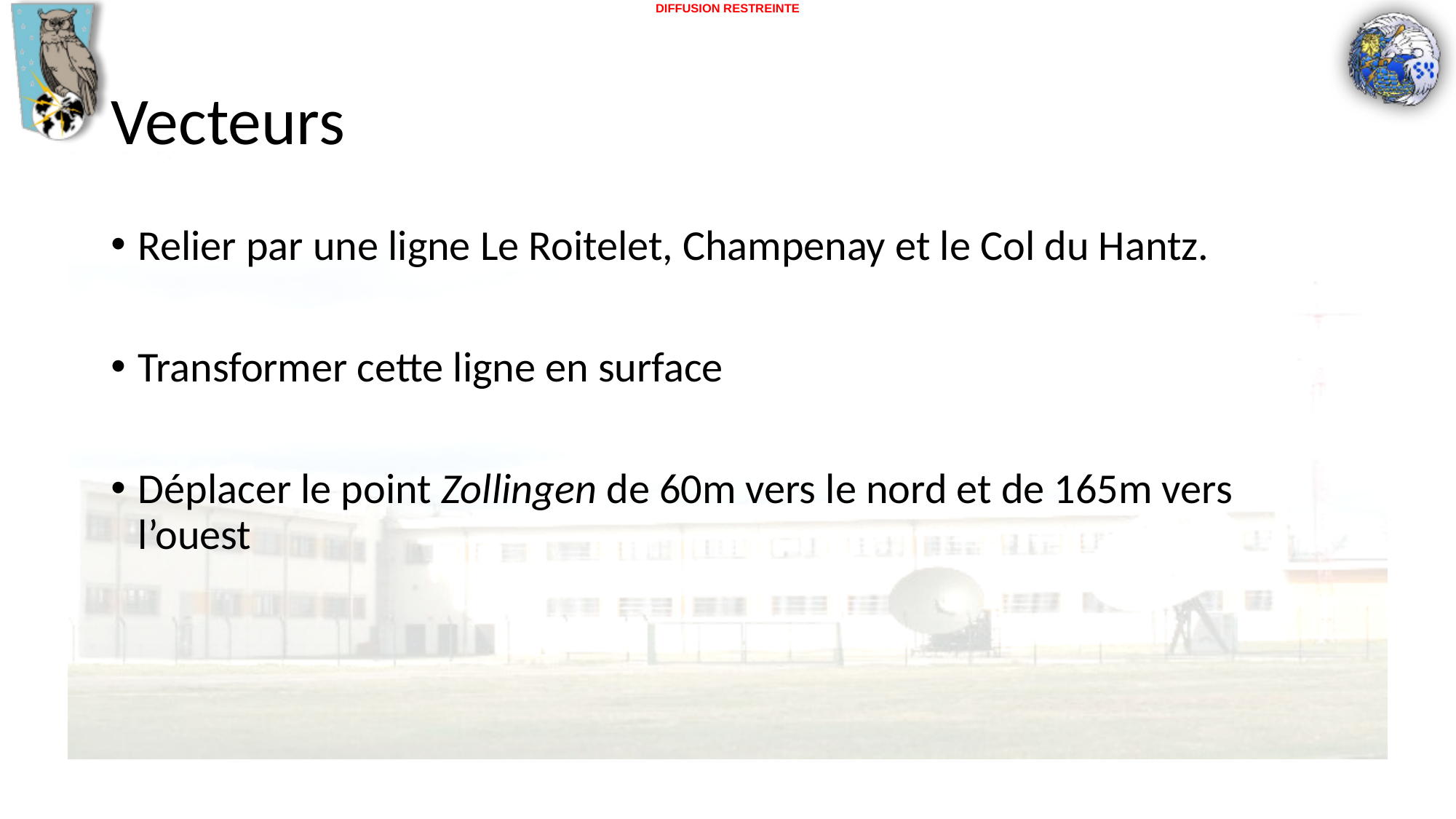

# Vecteurs
Relier par une ligne Le Roitelet, Champenay et le Col du Hantz.

Transformer cette ligne en surface

Déplacer le point Zollingen de 60m vers le nord et de 165m vers l’ouest